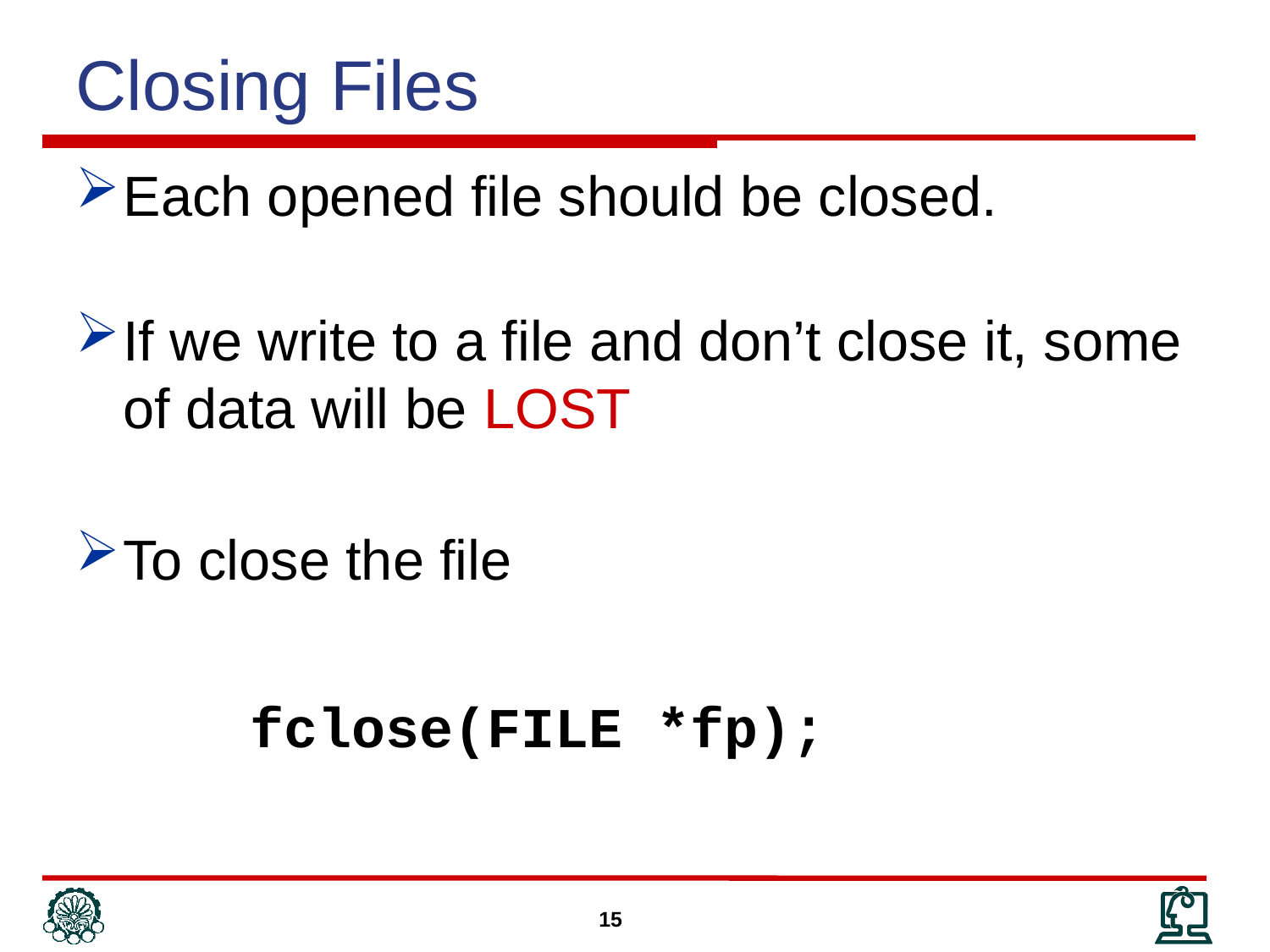

Closing Files
Each opened file should be closed.

If we write to a file and don’t close it, some of data will be LOST

To close the file

		fclose(FILE *fp);
15